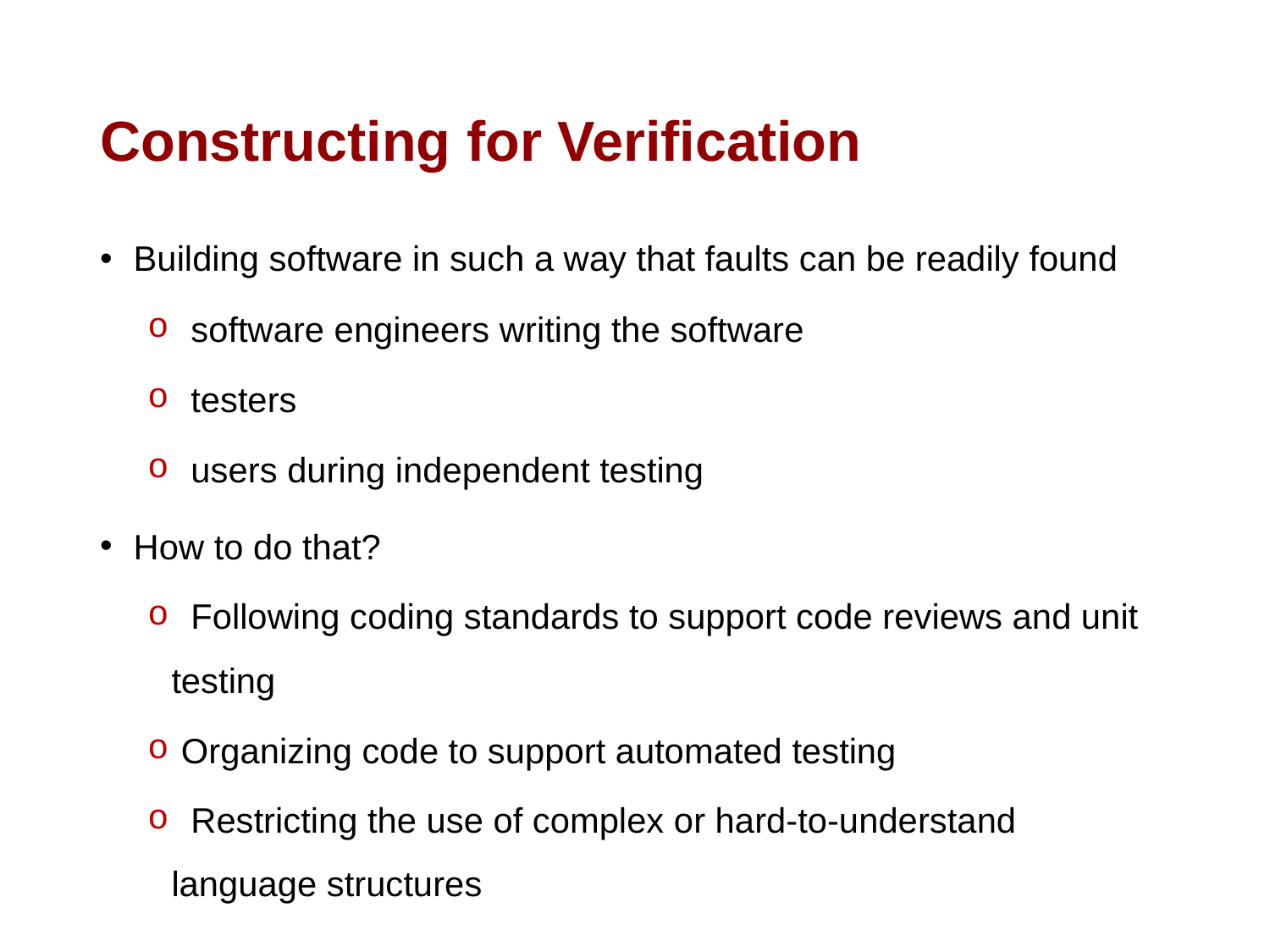

# Constructing for Verification
 Building software in such a way that faults can be readily found
  software engineers writing the software
  testers
  users during independent testing
 How to do that?
  Following coding standards to support code reviews and unit testing
 Organizing code to support automated testing
  Restricting the use of complex or hard-to-understand language structures